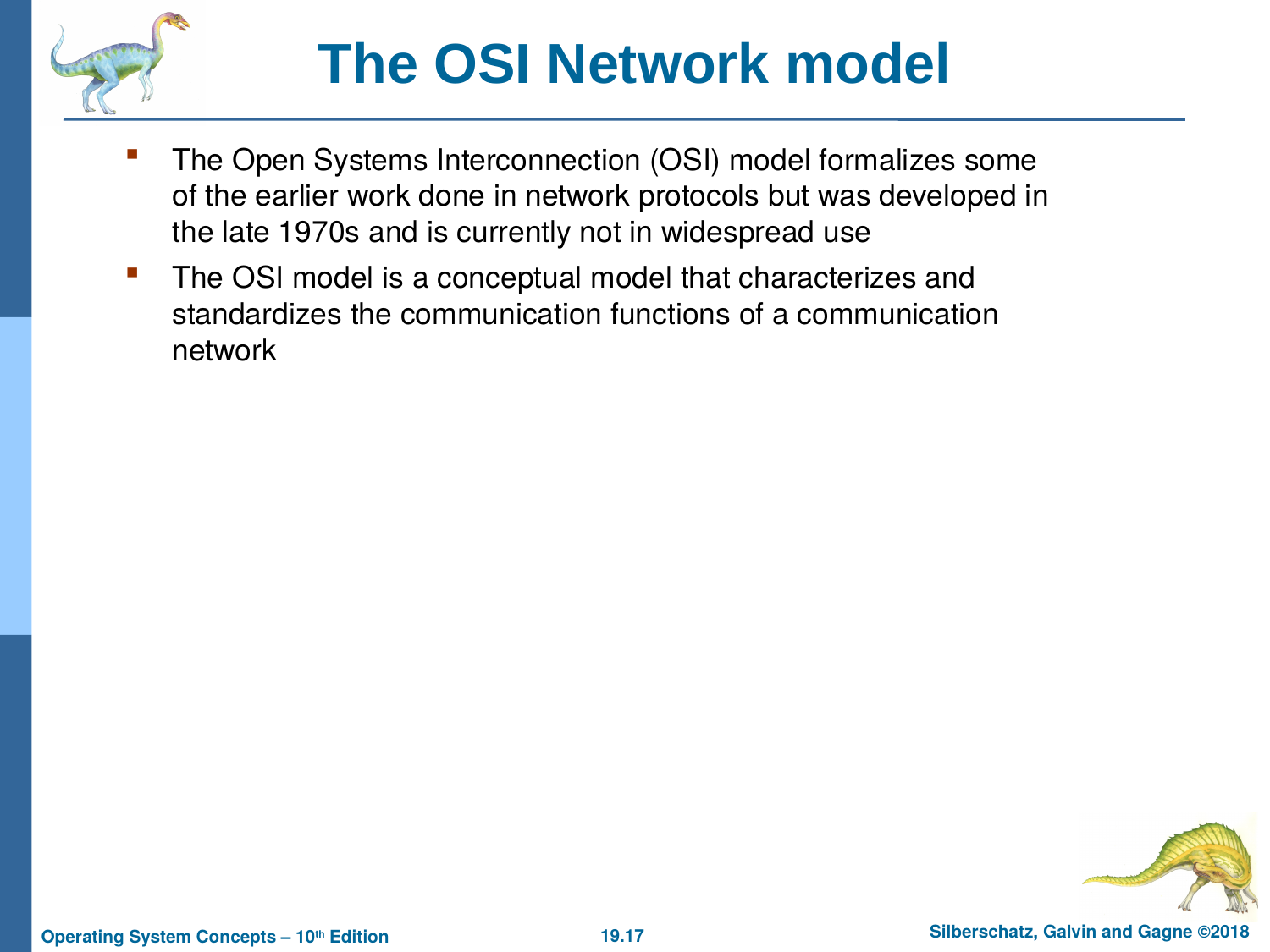

# The OSI Network model
The Open Systems Interconnection (OSI) model formalizes some of the earlier work done in network protocols but was developed in the late 1970s and is currently not in widespread use
The OSI model is a conceptual model that characterizes and standardizes the communication functions of a communication network